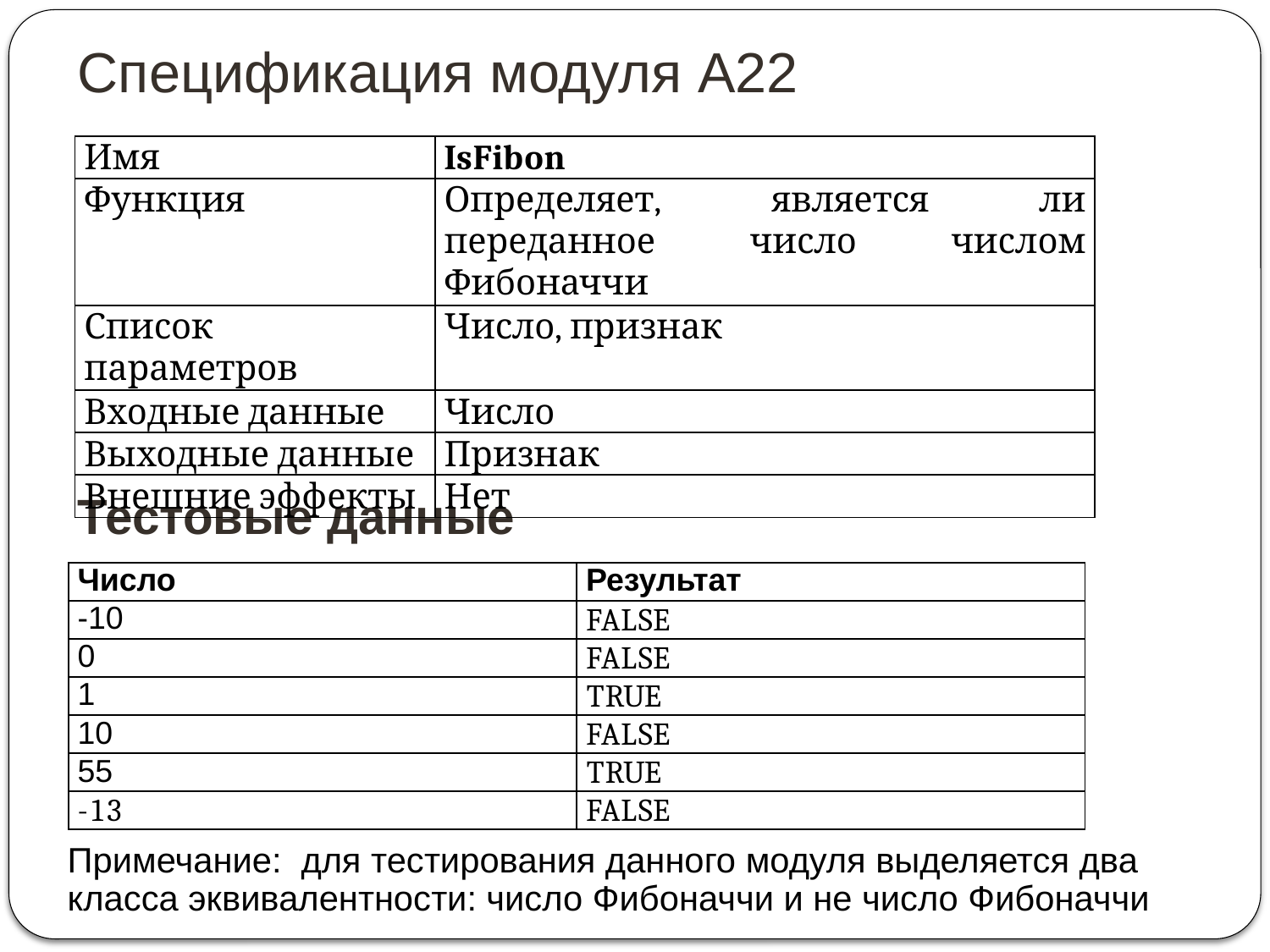

# Спецификация модуля А22
| Имя | IsFibon |
| --- | --- |
| Функция | Определяет, является ли переданное число числом Фибоначчи |
| Список параметров | Число, признак |
| Входные данные | Число |
| Выходные данные | Признак |
| Внешние эффекты | Нет |
Тестовые данные
| Число | Результат |
| --- | --- |
| -10 | FALSE |
| 0 | FALSE |
| 1 | TRUE |
| 10 | FALSE |
| 55 | TRUE |
| -13 | FALSE |
Примечание:  для тестирования данного модуля выделяется два класса эквивалентности: число Фибоначчи и не число Фибоначчи